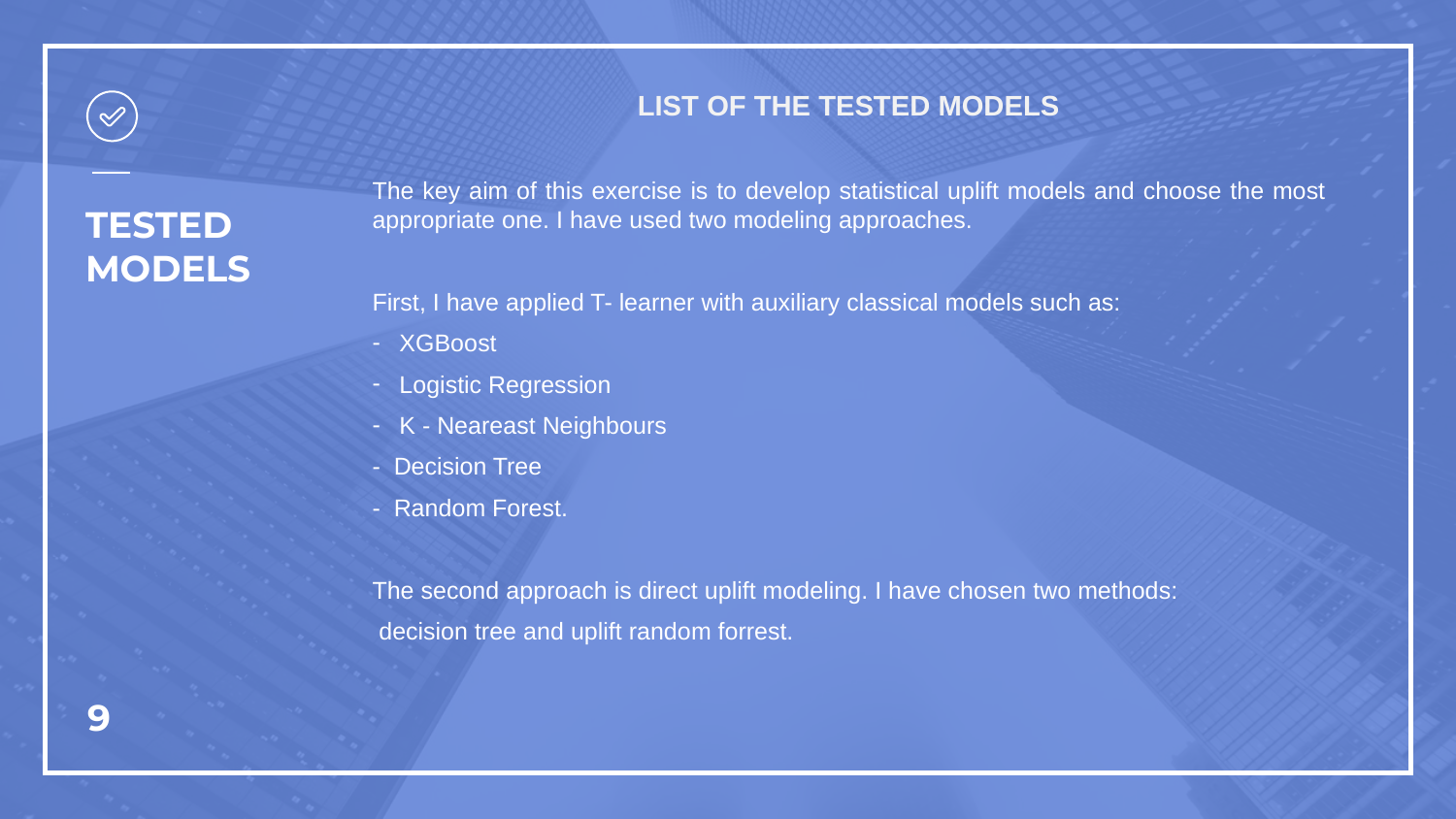

LIST OF THE TESTED MODELS

The key aim of this exercise is to develop statistical uplift models and choose the most appropriate one. I have used two modeling approaches.

First, I have applied T- learner with auxiliary classical models such as:
XGBoost
Logistic Regression
K - Neareast Neighbours
-  Decision Tree
-  Random Forest.

The second approach is direct uplift modeling. I have chosen two methods:
 decision tree and uplift random forrest.

# TESTED MODELS

9